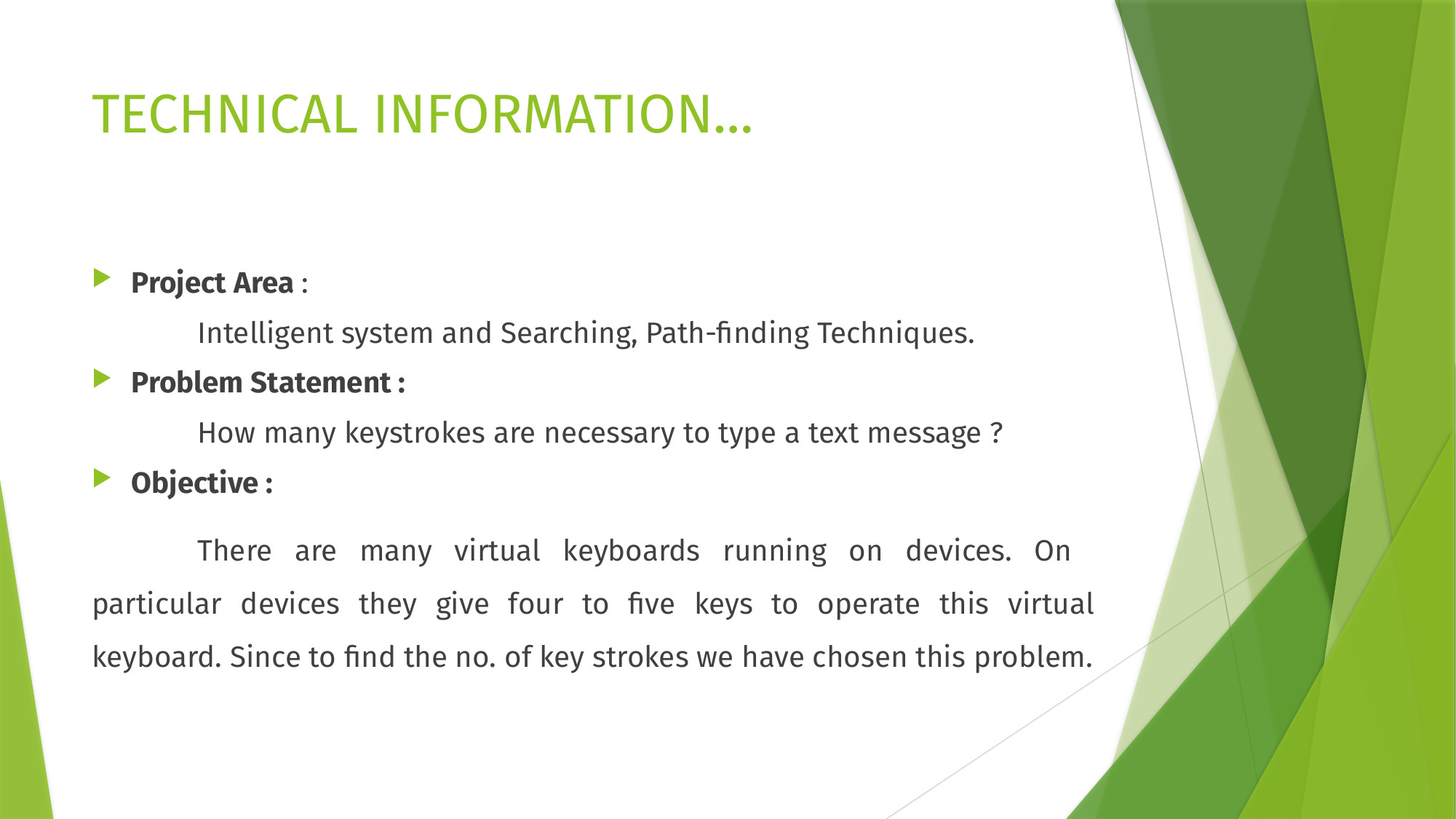

# TECHNICAL INFORMATION…
Project Area :
	Intelligent system and Searching, Path-finding Techniques.
Problem Statement :
	How many keystrokes are necessary to type a text message ?
Objective :
	There are many virtual keyboards running on devices. On  particular devices they give four to five keys to operate this virtual keyboard. Since to find the no. of key strokes we have chosen this problem.